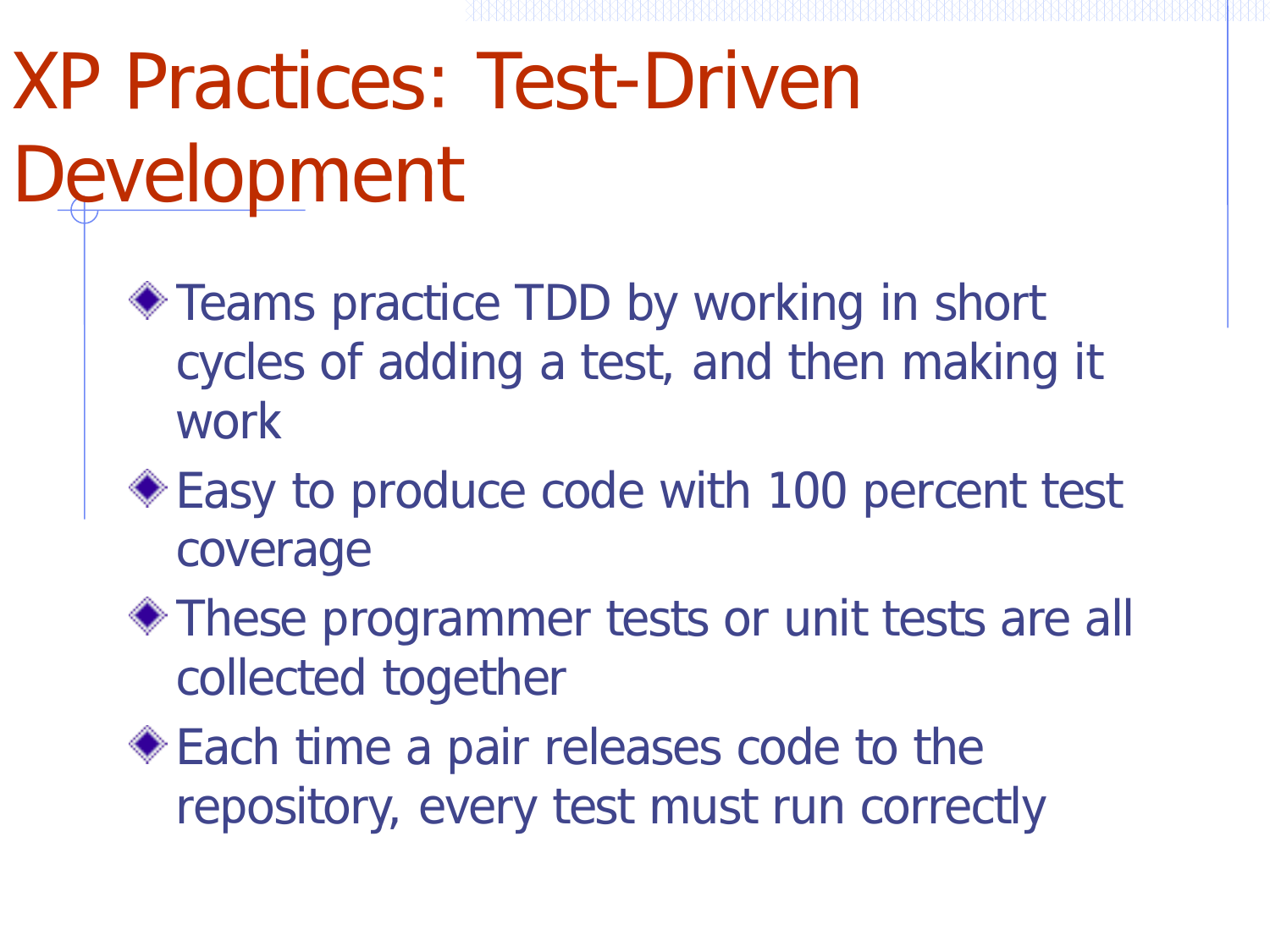

# XP Practices: Test-Driven Development
Teams practice TDD by working in short cycles of adding a test, and then making it work
Easy to produce code with 100 percent test coverage
These programmer tests or unit tests are all collected together
Each time a pair releases code to the repository, every test must run correctly